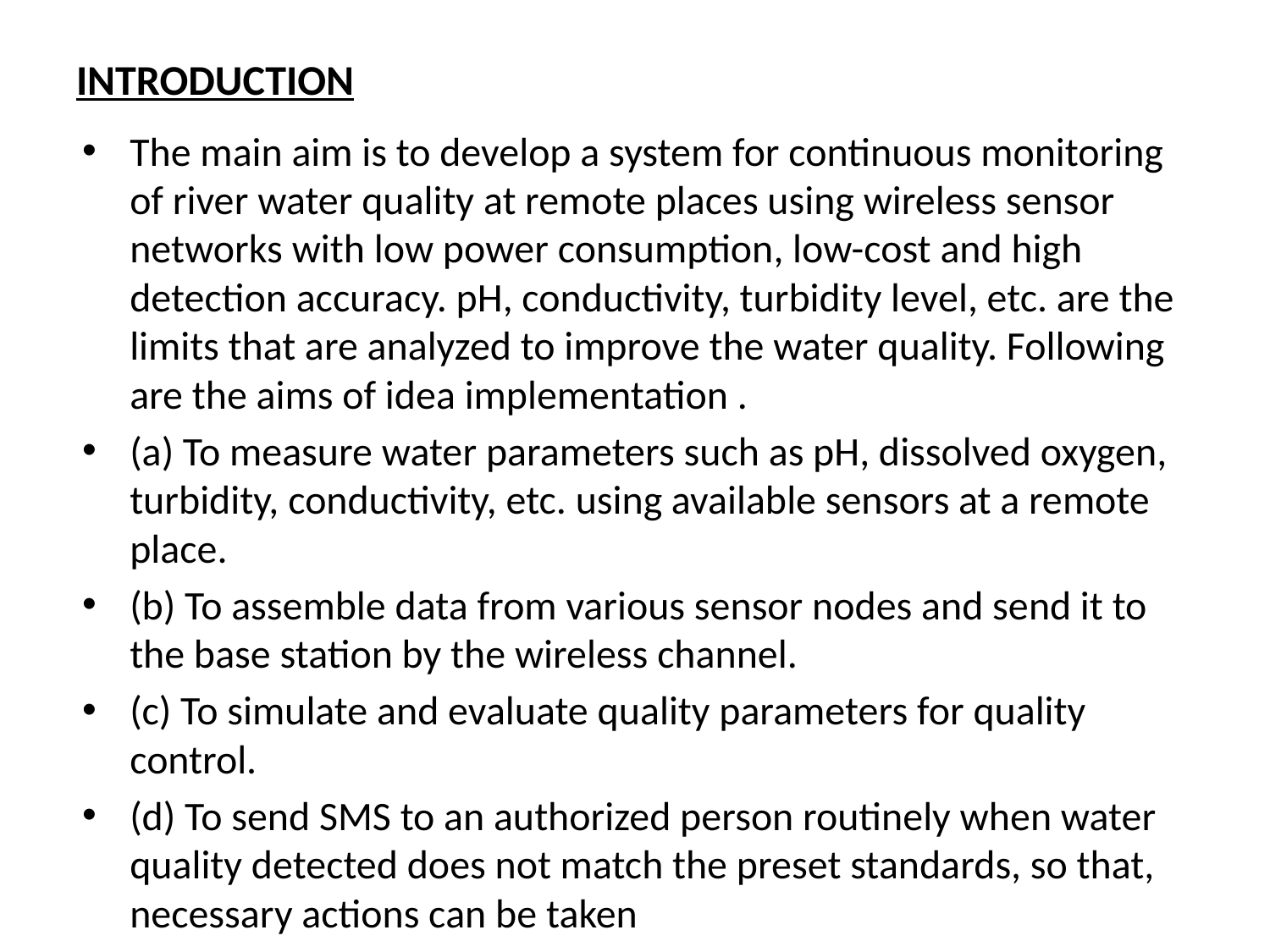

# INTRODUCTION
The main aim is to develop a system for continuous monitoring of river water quality at remote places using wireless sensor networks with low power consumption, low-cost and high detection accuracy. pH, conductivity, turbidity level, etc. are the limits that are analyzed to improve the water quality. Following are the aims of idea implementation .
(a) To measure water parameters such as pH, dissolved oxygen, turbidity, conductivity, etc. using available sensors at a remote place.
(b) To assemble data from various sensor nodes and send it to the base station by the wireless channel.
(c) To simulate and evaluate quality parameters for quality control.
(d) To send SMS to an authorized person routinely when water quality detected does not match the preset standards, so that, necessary actions can be taken